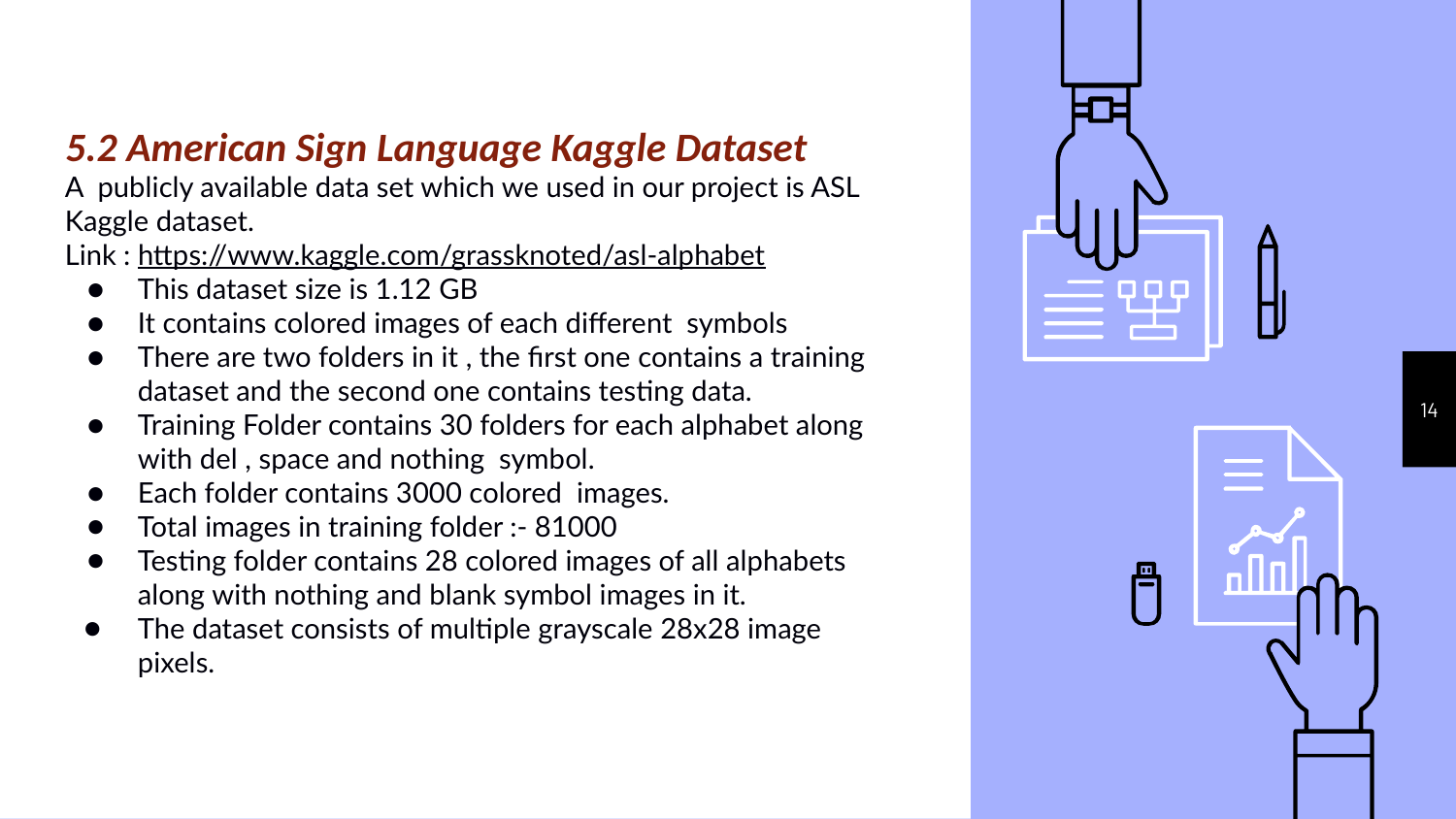

5.2 American Sign Language Kaggle Dataset
A  publicly available data set which we used in our project is ASL Kaggle dataset.
Link : https://www.kaggle.com/grassknoted/asl-alphabet
This dataset size is 1.12 GB
It contains colored images of each different  symbols
There are two folders in it , the first one contains a training dataset and the second one contains testing data.
Training Folder contains 30 folders for each alphabet along with del , space and nothing  symbol.
Each folder contains 3000 colored  images.
Total images in training folder :- 81000
Testing folder contains 28 colored images of all alphabets along with nothing and blank symbol images in it.
The dataset consists of multiple grayscale 28x28 image pixels.

14